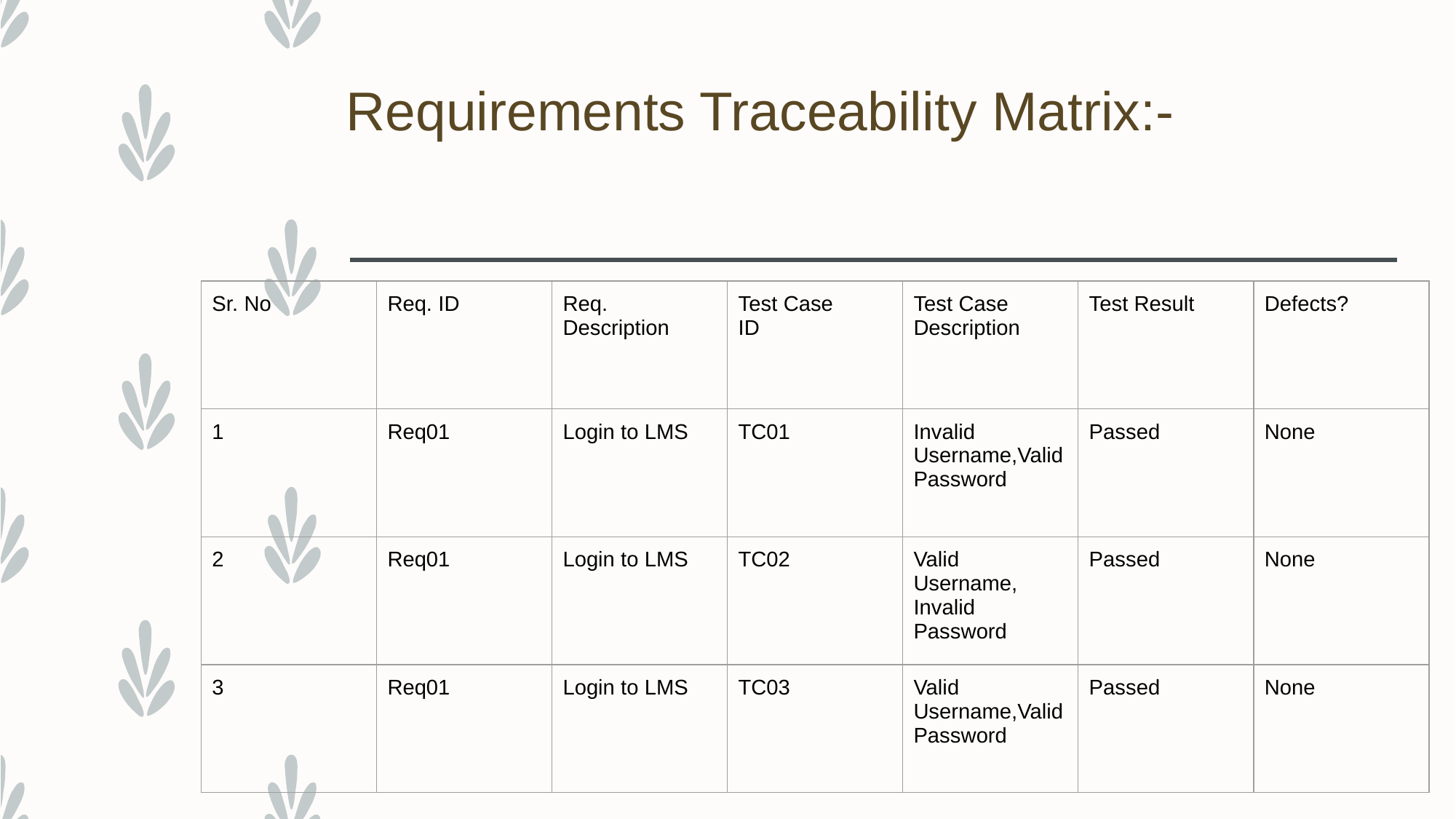

# Requirements Traceability Matrix:-
| Sr. No | Req. ID | Req. Description | Test Case ID | Test Case Description | Test Result | Defects? |
| --- | --- | --- | --- | --- | --- | --- |
| 1 | Req01 | Login to LMS | TC01 | Invalid Username,Valid Password | Passed | None |
| 2 | Req01 | Login to LMS | TC02 | Valid Username, Invalid Password | Passed | None |
| 3 | Req01 | Login to LMS | TC03 | Valid Username,Valid Password | Passed | None |